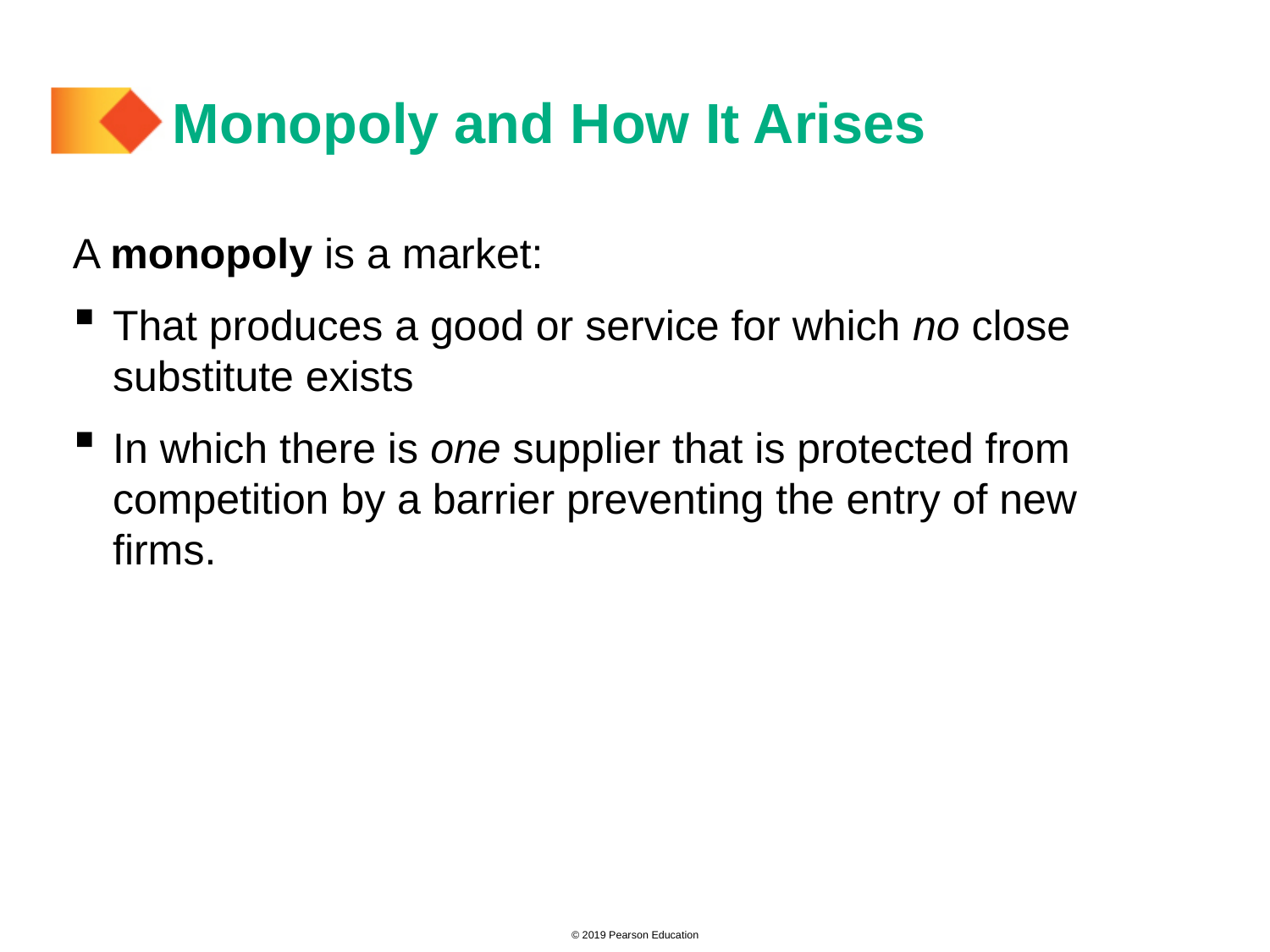

# Monopoly and How It Arises
A monopoly is a market:
That produces a good or service for which no close substitute exists
In which there is one supplier that is protected from competition by a barrier preventing the entry of new firms.